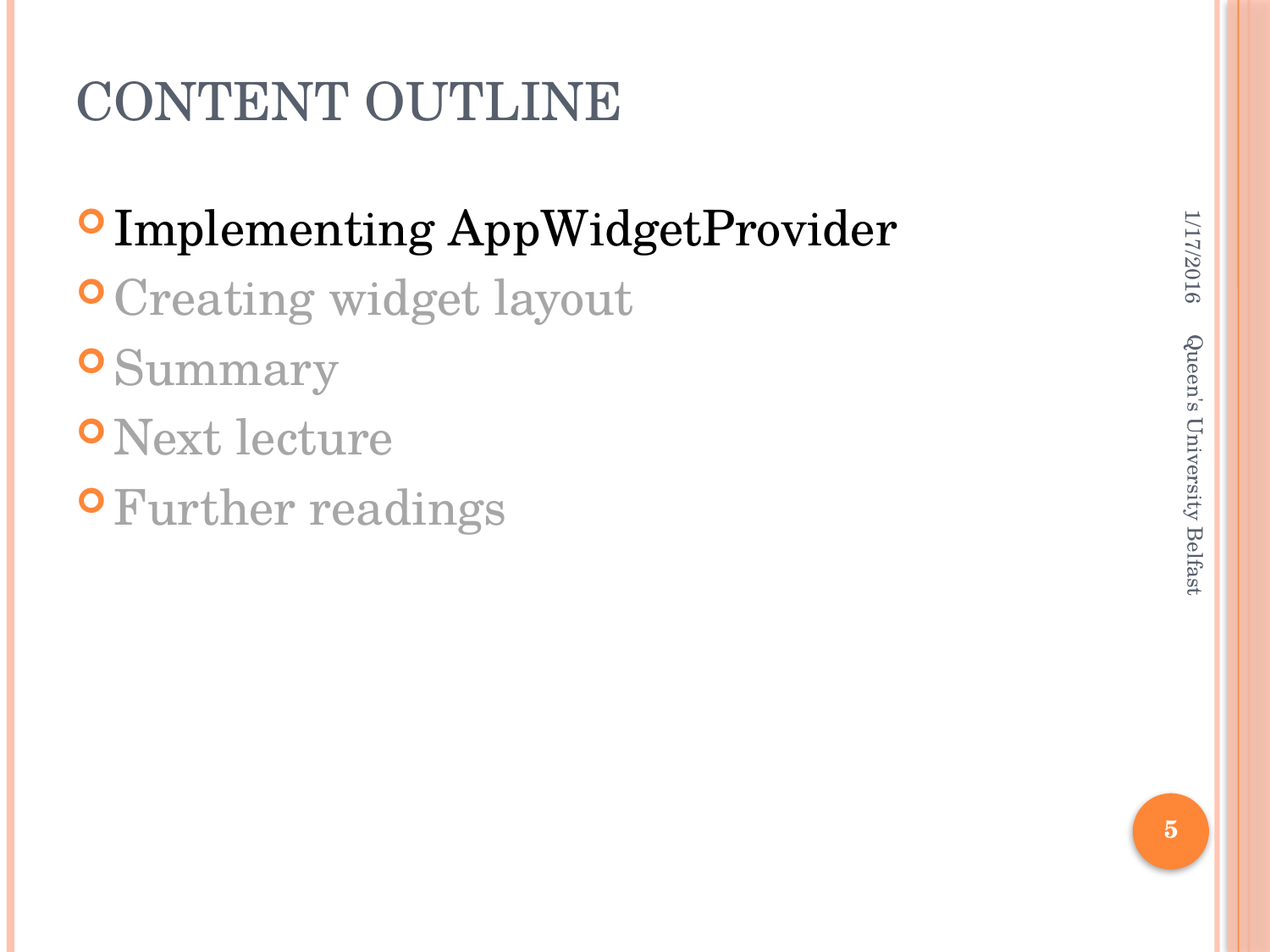

# Content outline
1/17/2016
Implementing AppWidgetProvider
Creating widget layout
Summary
Next lecture
Further readings

Queen's University Belfast
5